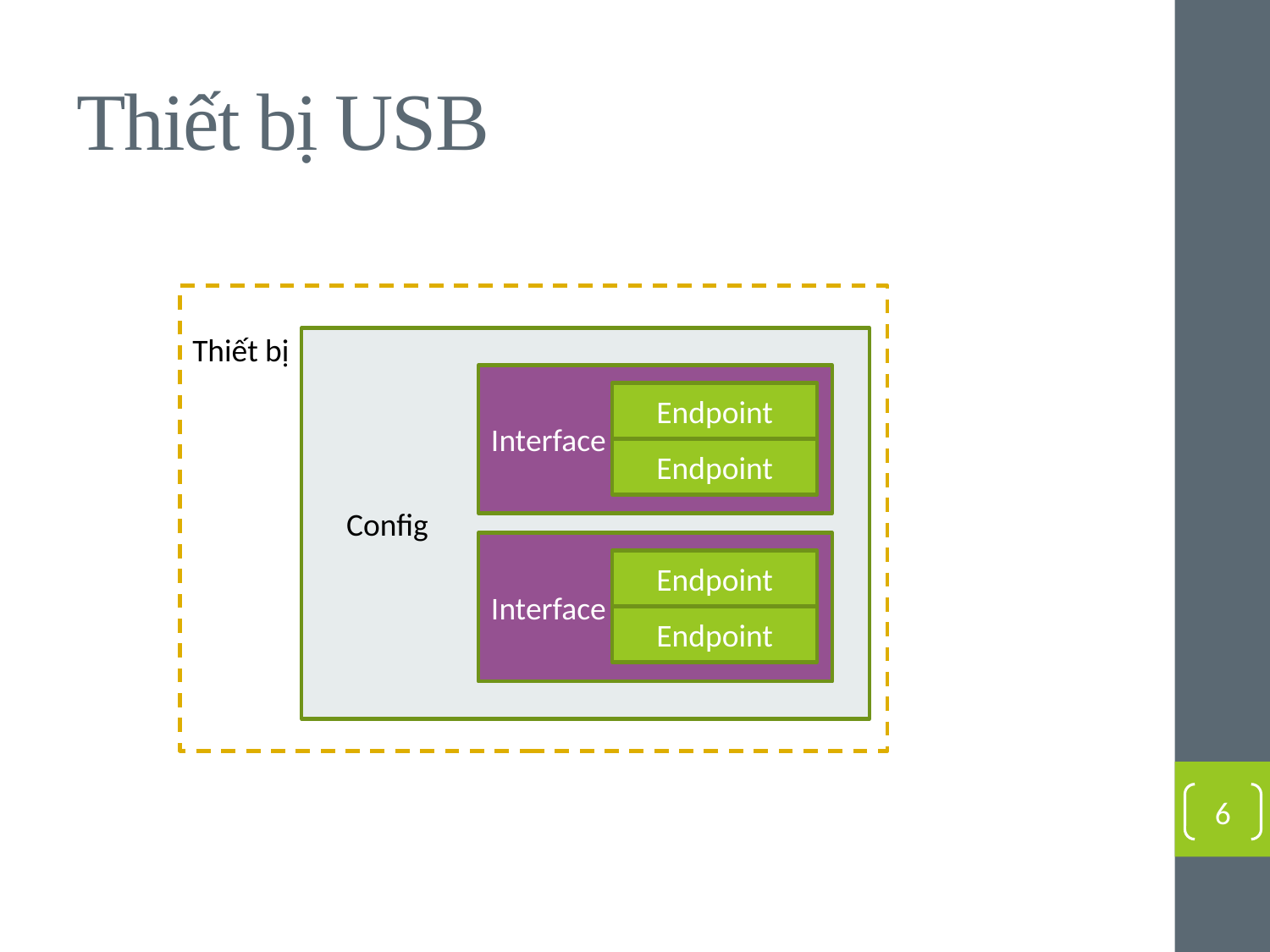

# Thiết bị USB

Thiết bị
Config
Interface
Endpoint
Endpoint
Interface
Endpoint
Endpoint
6